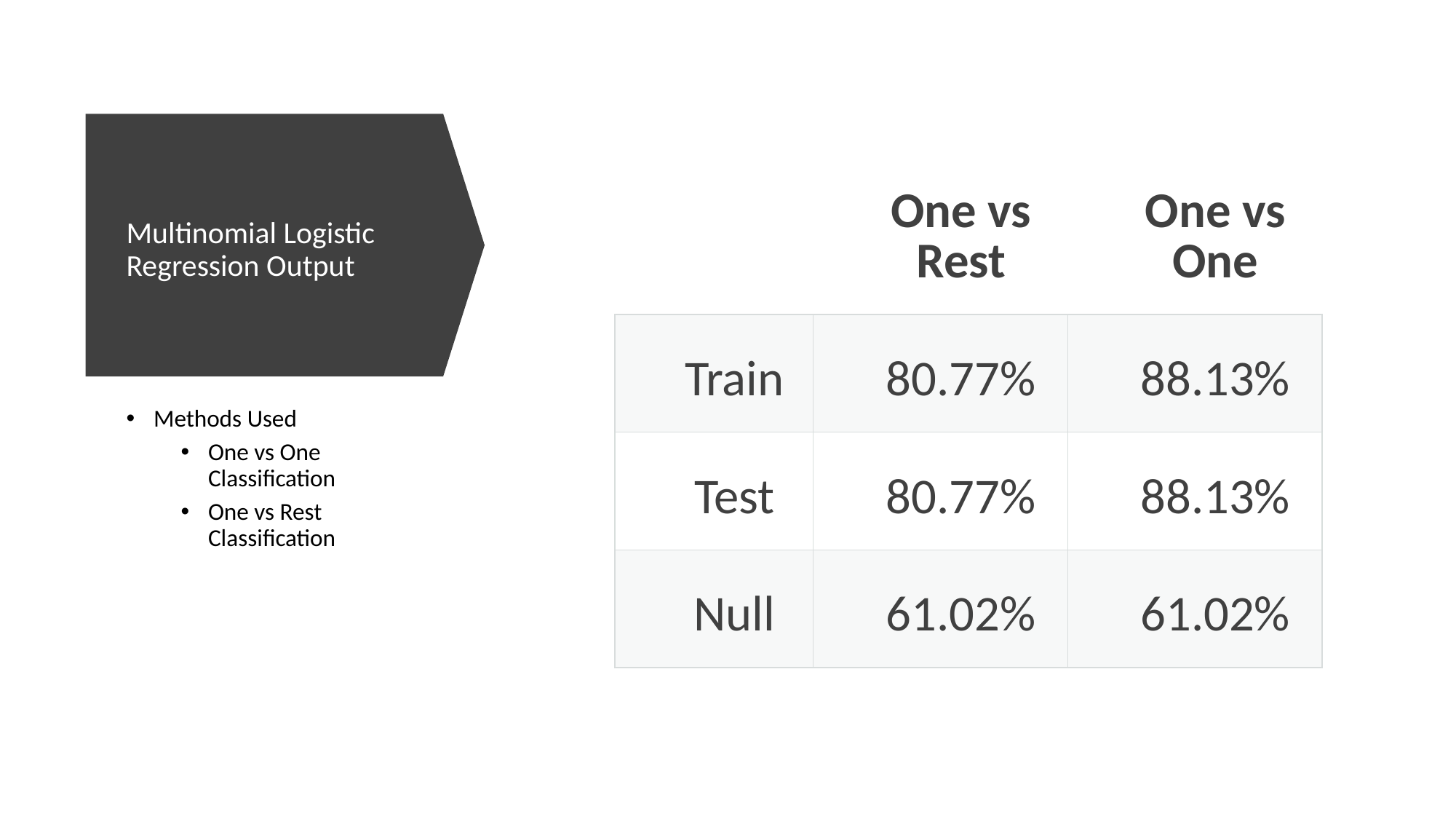

|  | One vs Rest | One vs One |
| --- | --- | --- |
| Train | 80.77% | 88.13% |
| Test | 80.77% | 88.13% |
| Null | 61.02% | 61.02% |
# Multinomial Logistic Regression Output
Methods Used
One vs One Classification
One vs Rest Classification